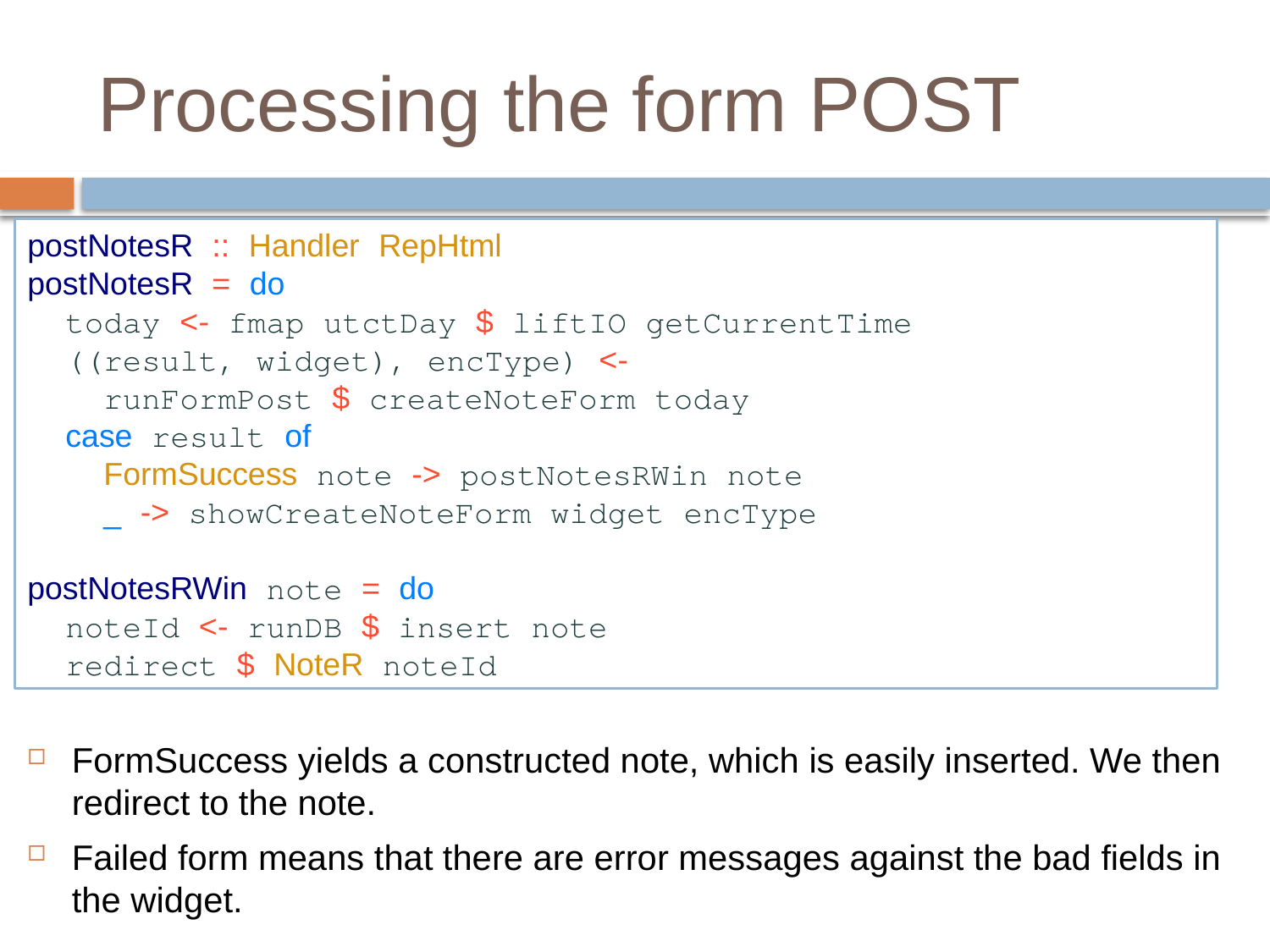

# Processing the form POST
postNotesR :: Handler RepHtml
postNotesR = do
  today <- fmap utctDay $ liftIO getCurrentTime
  ((result, widget), encType) <-
    runFormPost $ createNoteForm today
  case result of
    FormSuccess note -> postNotesRWin note
    _ -> showCreateNoteForm widget encType

postNotesRWin note = do
  noteId <- runDB $ insert note
  redirect $ NoteR noteId
FormSuccess yields a constructed note, which is easily inserted. We then redirect to the note.
Failed form means that there are error messages against the bad fields in the widget.